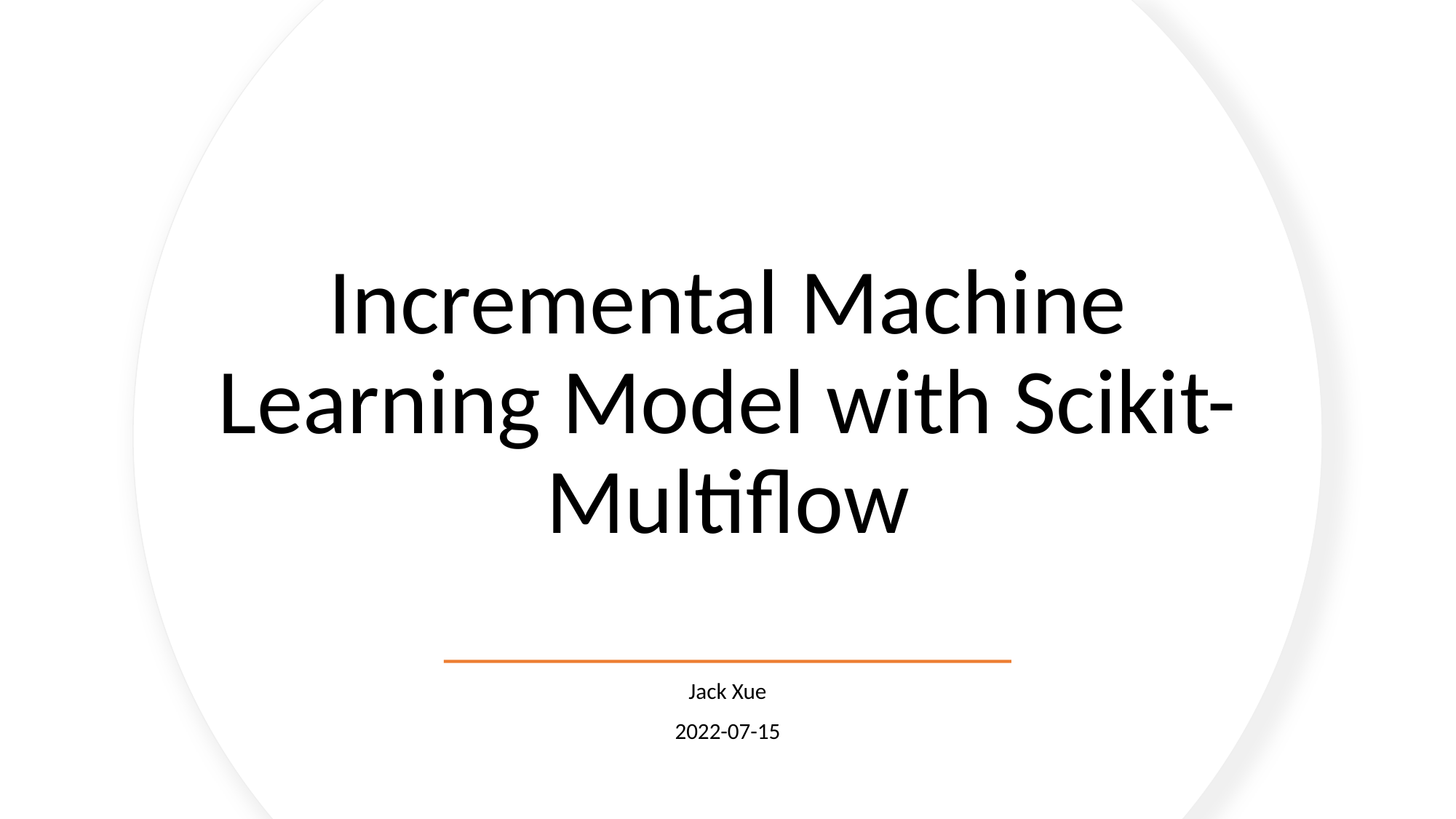

# Incremental Machine Learning Model with Scikit-Multiflow

Jack Xue
2022-07-15